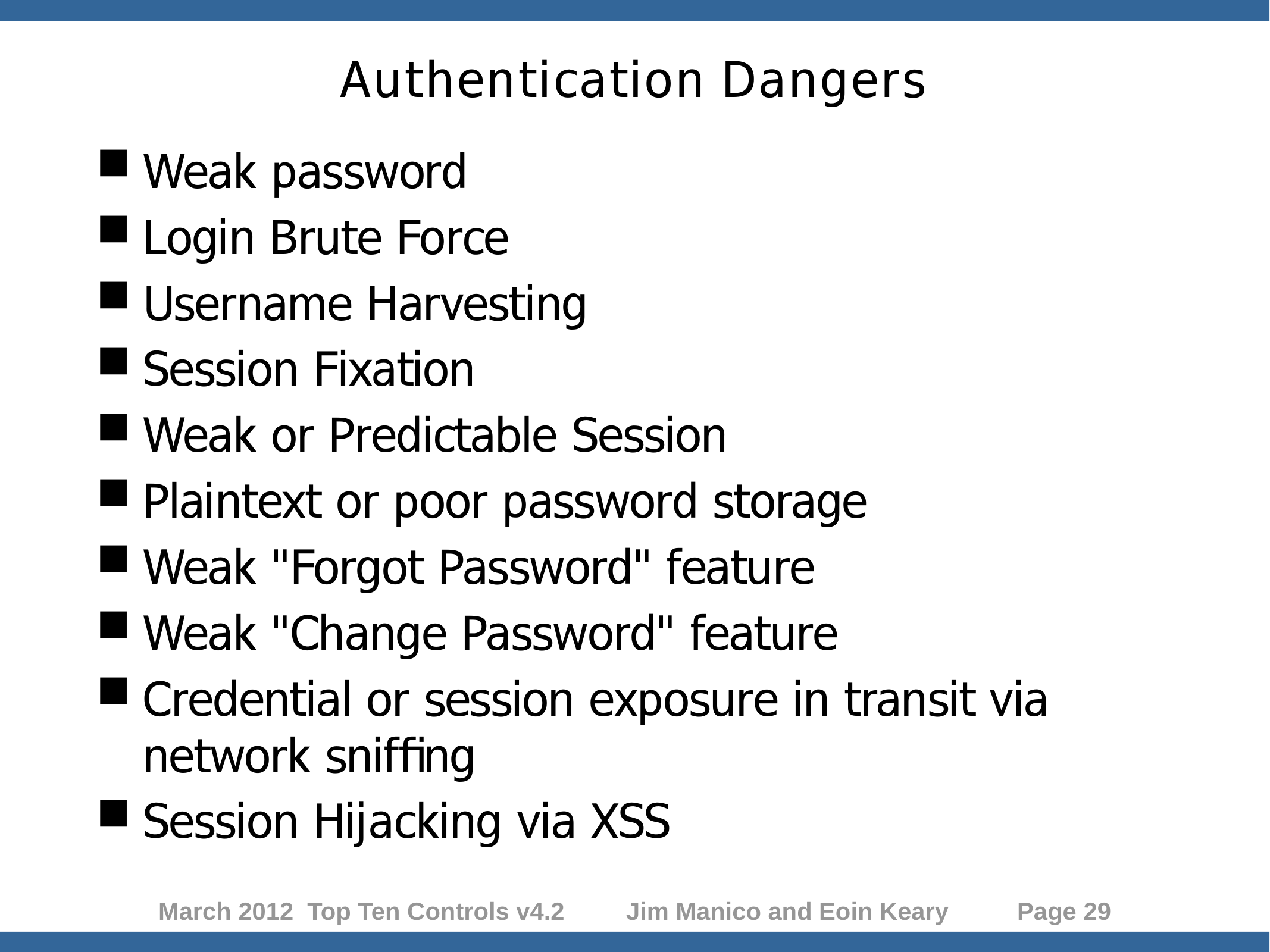

# Authentication Dangers
Weak password
Login Brute Force
Username Harvesting
Session Fixation
Weak or Predictable Session
Plaintext or poor password storage
Weak "Forgot Password" feature
Weak "Change Password" feature
Credential or session exposure in transit via network sniffing
Session Hijacking via XSS